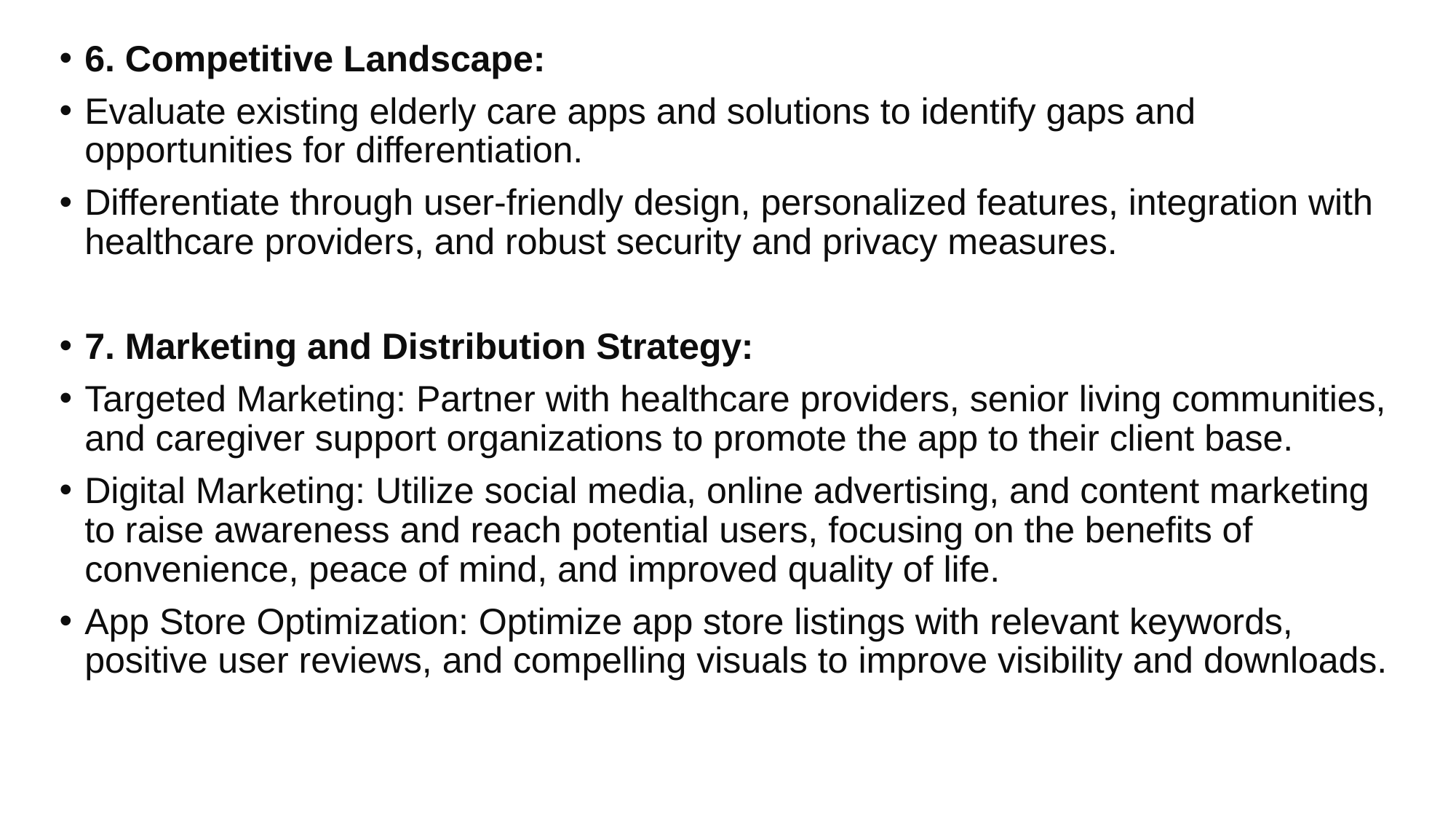

6. Competitive Landscape:
Evaluate existing elderly care apps and solutions to identify gaps and opportunities for differentiation.
Differentiate through user-friendly design, personalized features, integration with healthcare providers, and robust security and privacy measures.

7. Marketing and Distribution Strategy:
Targeted Marketing: Partner with healthcare providers, senior living communities, and caregiver support organizations to promote the app to their client base.
Digital Marketing: Utilize social media, online advertising, and content marketing to raise awareness and reach potential users, focusing on the benefits of convenience, peace of mind, and improved quality of life.
App Store Optimization: Optimize app store listings with relevant keywords, positive user reviews, and compelling visuals to improve visibility and downloads.